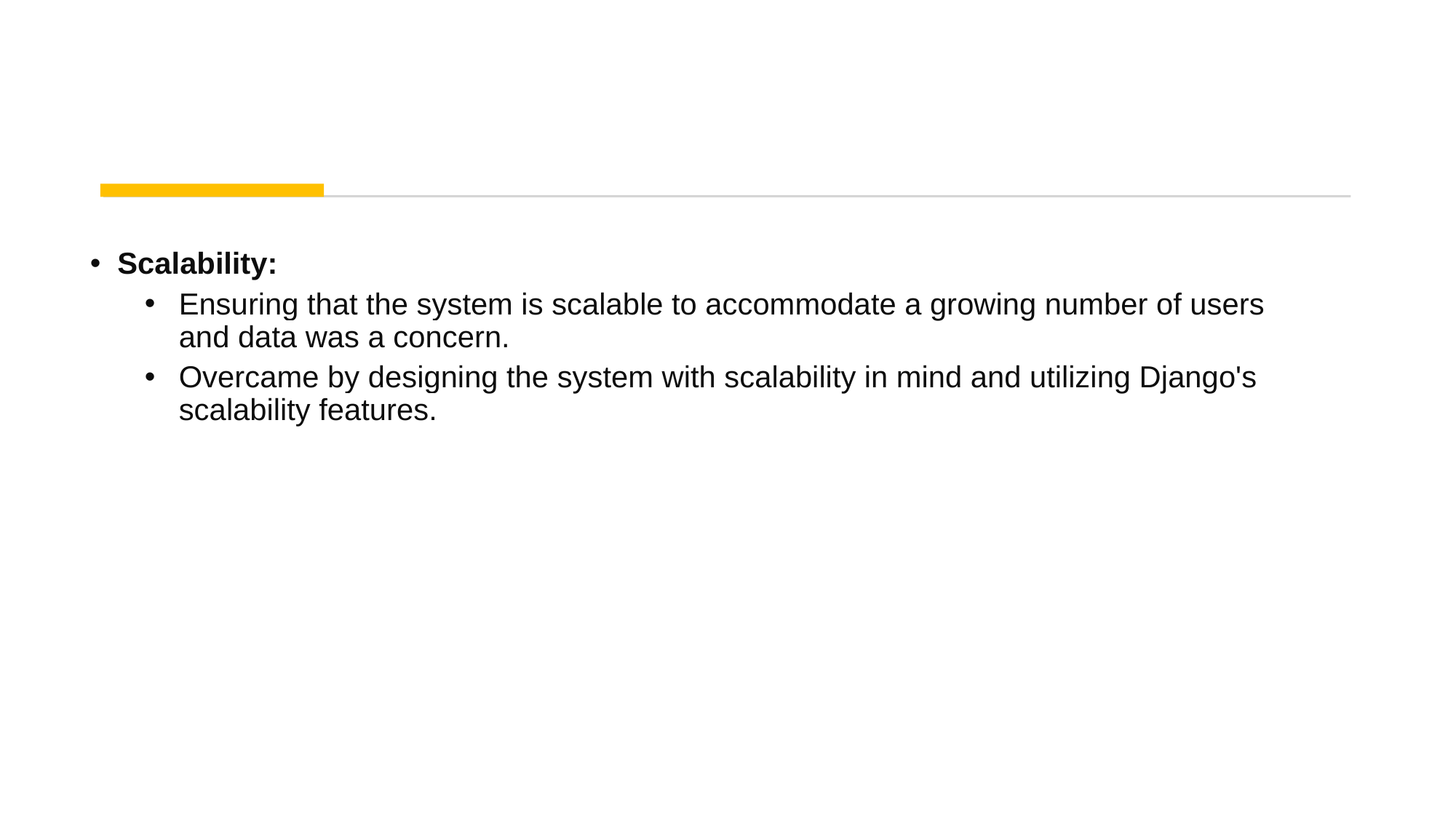

#

Scalability:
Ensuring that the system is scalable to accommodate a growing number of users and data was a concern.
Overcame by designing the system with scalability in mind and utilizing Django's scalability features.